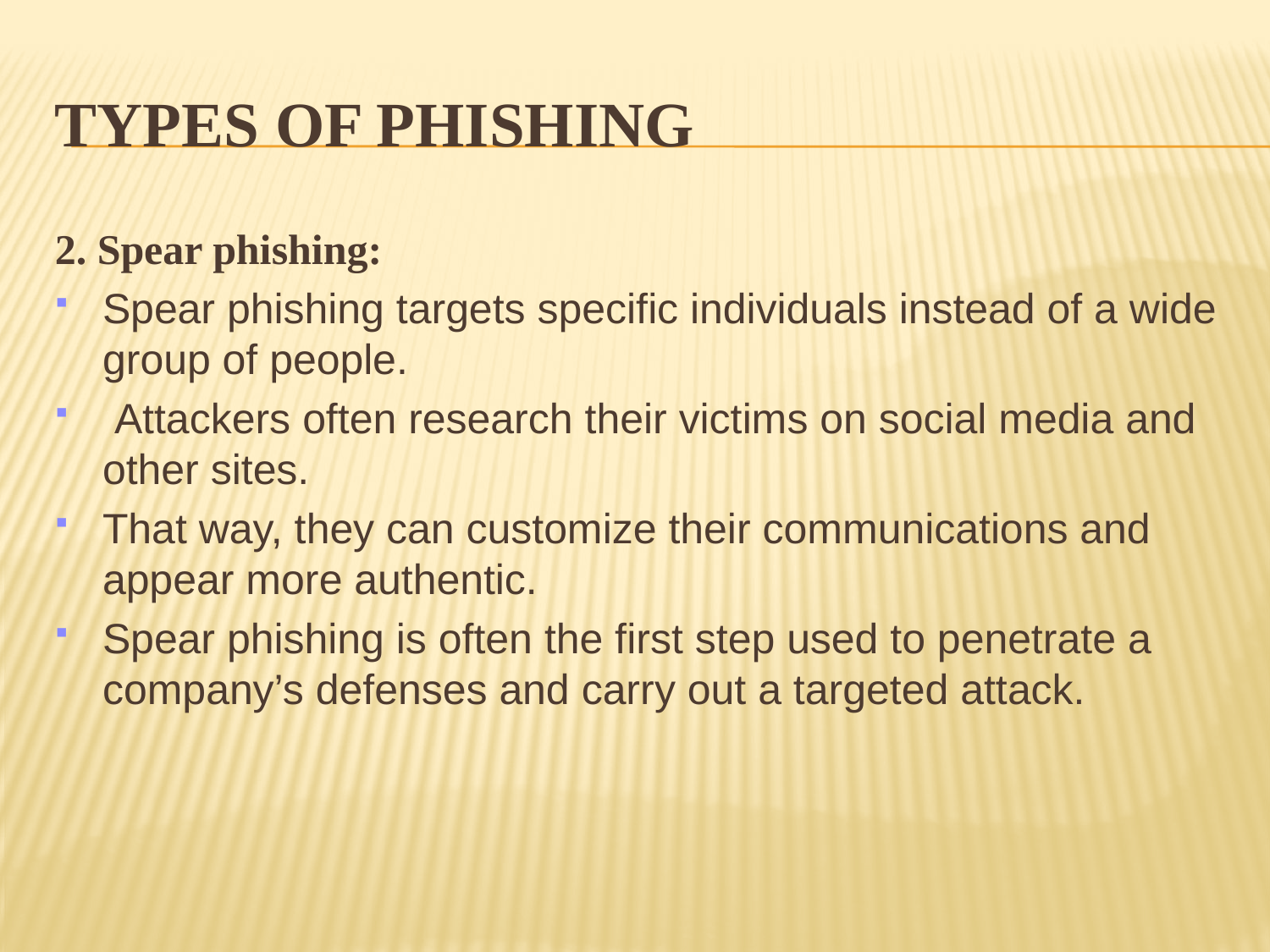

# Types of Phishing
2. Spear phishing:
Spear phishing targets specific individuals instead of a wide group of people.
 Attackers often research their victims on social media and other sites.
That way, they can customize their communications and appear more authentic.
Spear phishing is often the first step used to penetrate a company’s defenses and carry out a targeted attack.